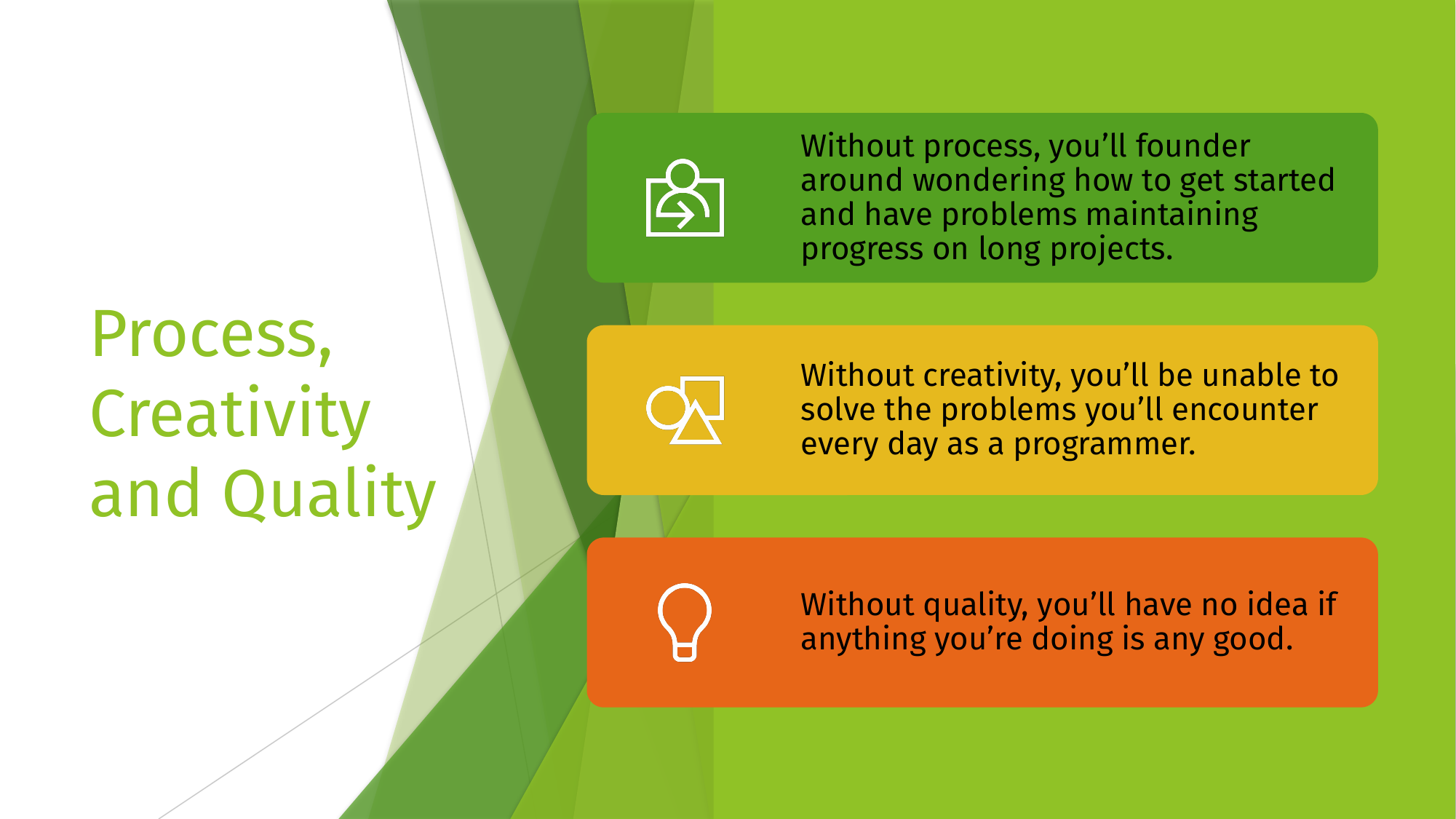

Without process, you’ll founder around wondering how to get started and have problems maintaining progress on long projects.
Without creativity, you’ll be unable to solve the problems you’ll encounter every day as a programmer.
Without quality, you’ll have no idea if anything you’re doing is any good.
# Process, Creativity and Quality